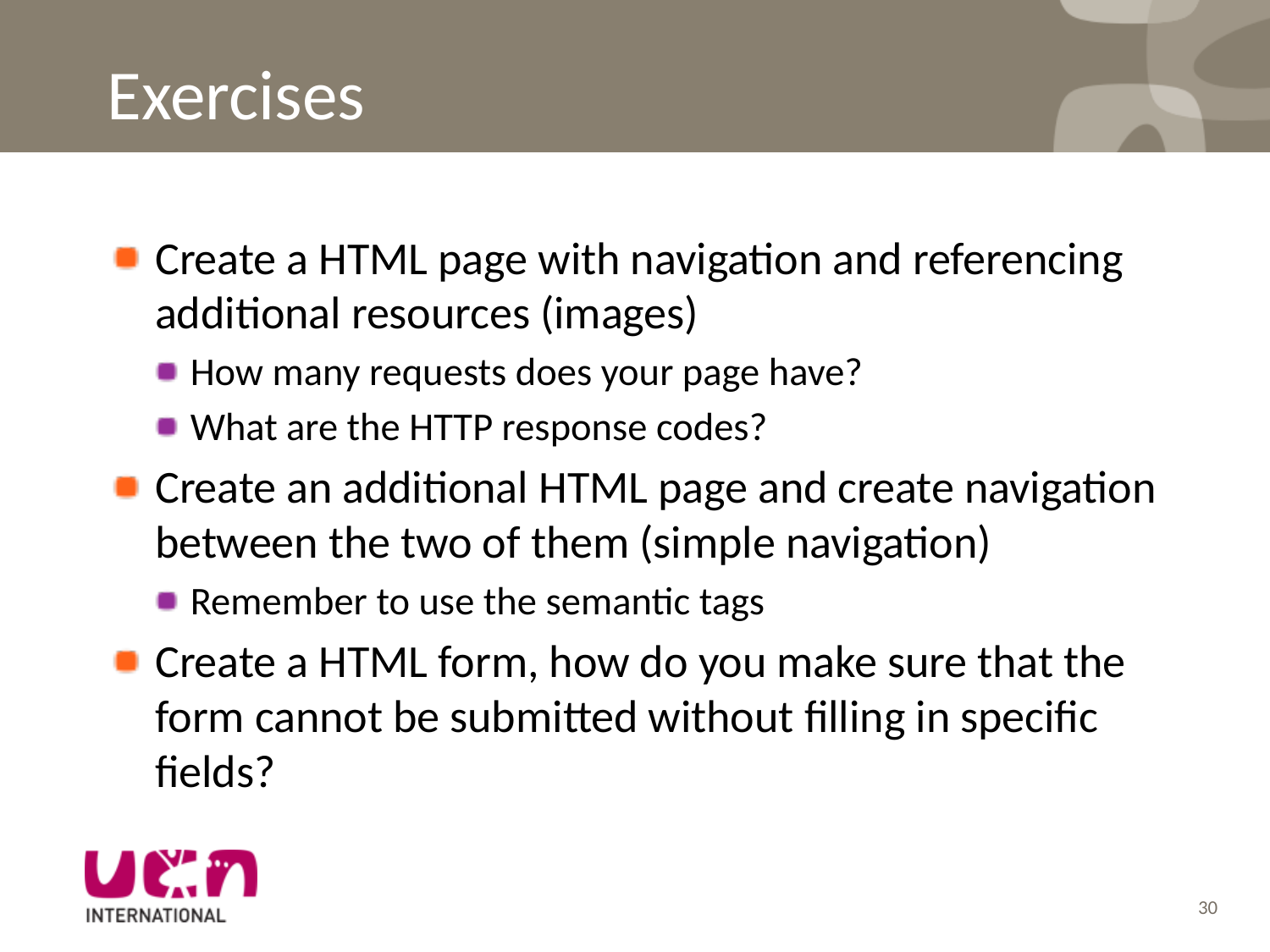

# Exercises
Create a HTML page with navigation and referencing additional resources (images)
How many requests does your page have?
What are the HTTP response codes?
Create an additional HTML page and create navigation between the two of them (simple navigation)
Remember to use the semantic tags
Create a HTML form, how do you make sure that the form cannot be submitted without filling in specific fields?

30